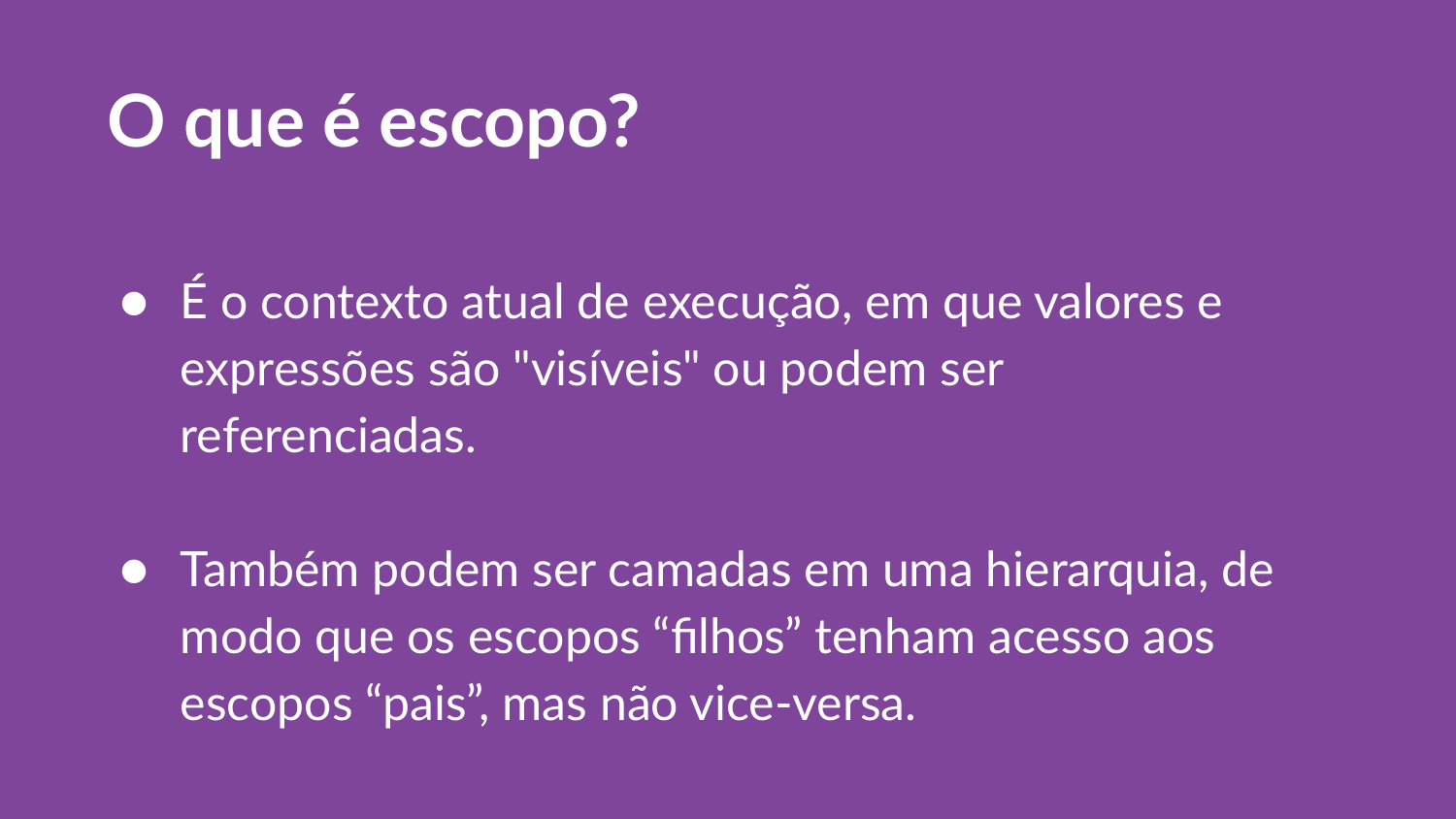

O que é escopo?

É o contexto atual de execução, em que valores e expressões são "visíveis" ou podem ser referenciadas.

Também podem ser camadas em uma hierarquia, de modo que os escopos “filhos” tenham acesso aos escopos “pais”, mas não vice-versa.